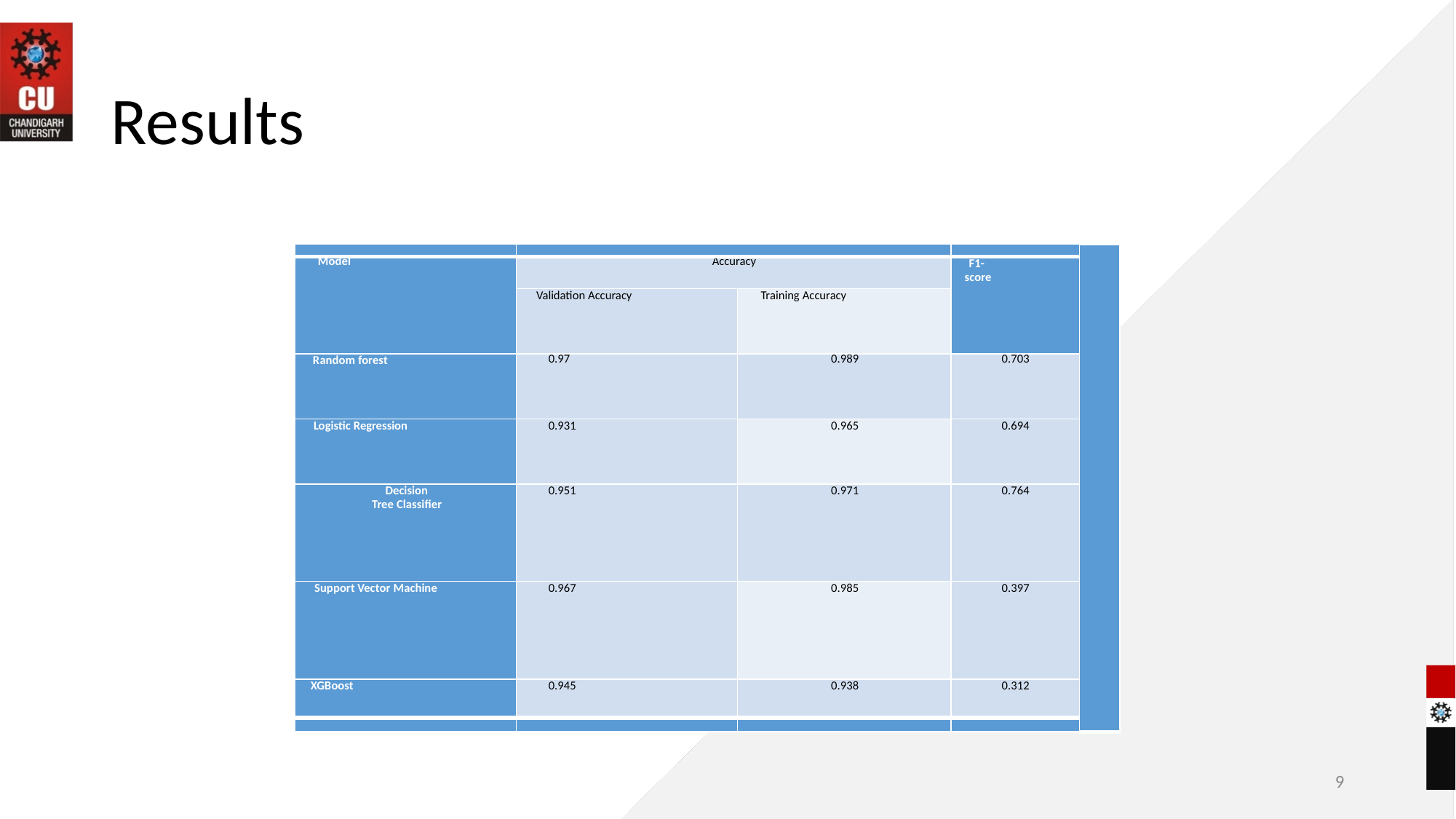

# Results
|  |  |  |  |  |
| --- | --- | --- | --- | --- |
| Model | Accuracy |  | F1- score |  |
|  | Validation Accuracy | Training Accuracy |  |  |
| Random forest | 0.97 | 0.989 | 0.703 |  |
| Logistic Regression | 0.931 | 0.965 | 0.694 |  |
| Decision Tree Classifier | 0.951 | 0.971 | 0.764 |  |
| Support Vector Machine | 0.967 | 0.985 | 0.397 |  |
| XGBoost | 0.945 | 0.938 | 0.312 |  |
|  |  |  |  |  |
9